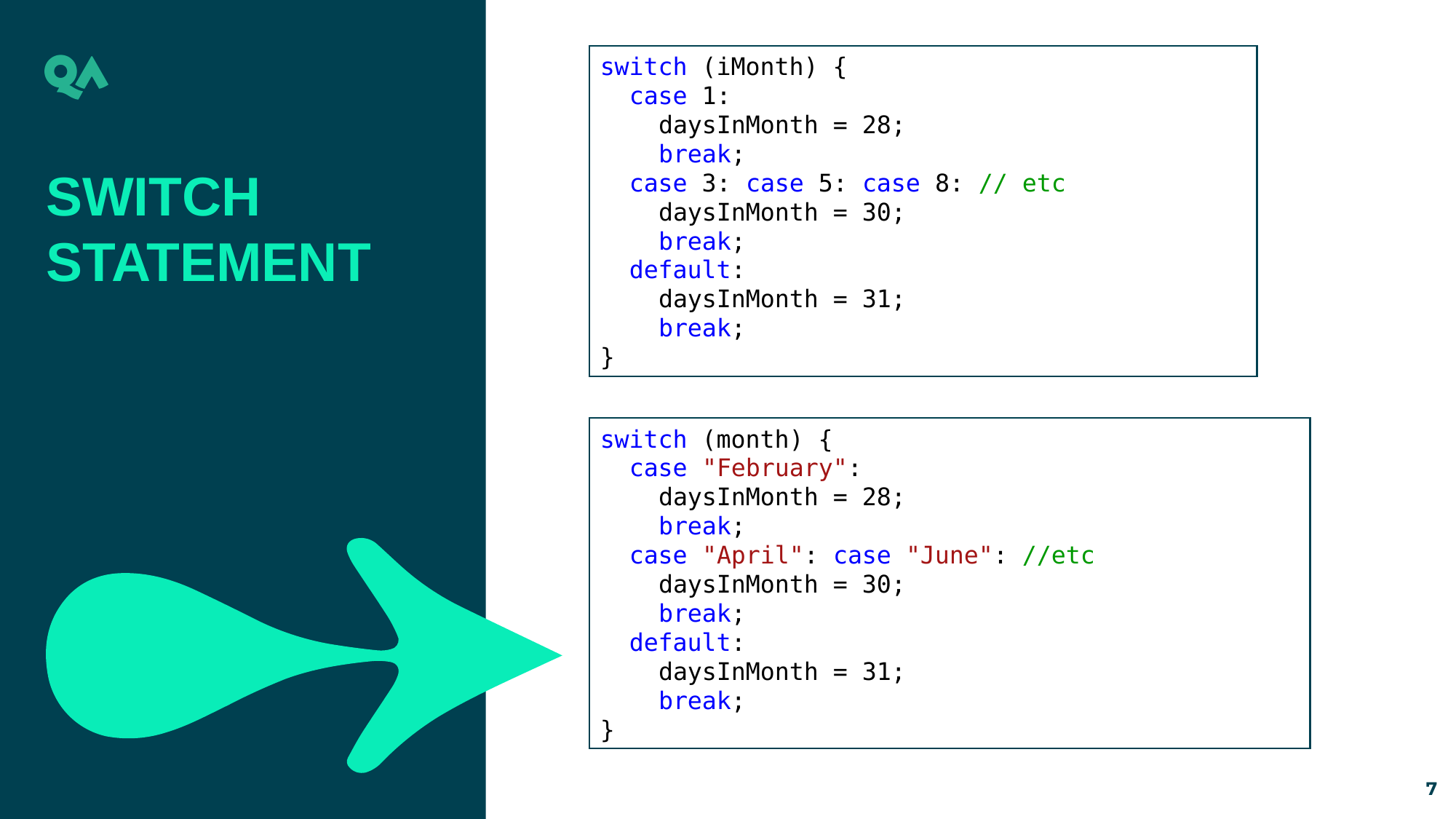

switch (iMonth) {
  case 1:
    daysInMonth = 28;
    break;
  case 3: case 5: case 8: // etc
    daysInMonth = 30;
    break;
  default:
    daysInMonth = 31;
    break;
}
Switch statement
switch (month) {
  case "February":
    daysInMonth = 28;
    break;
  case "April": case "June": //etc
    daysInMonth = 30;
    break;
  default:
    daysInMonth = 31;
    break;
}
7